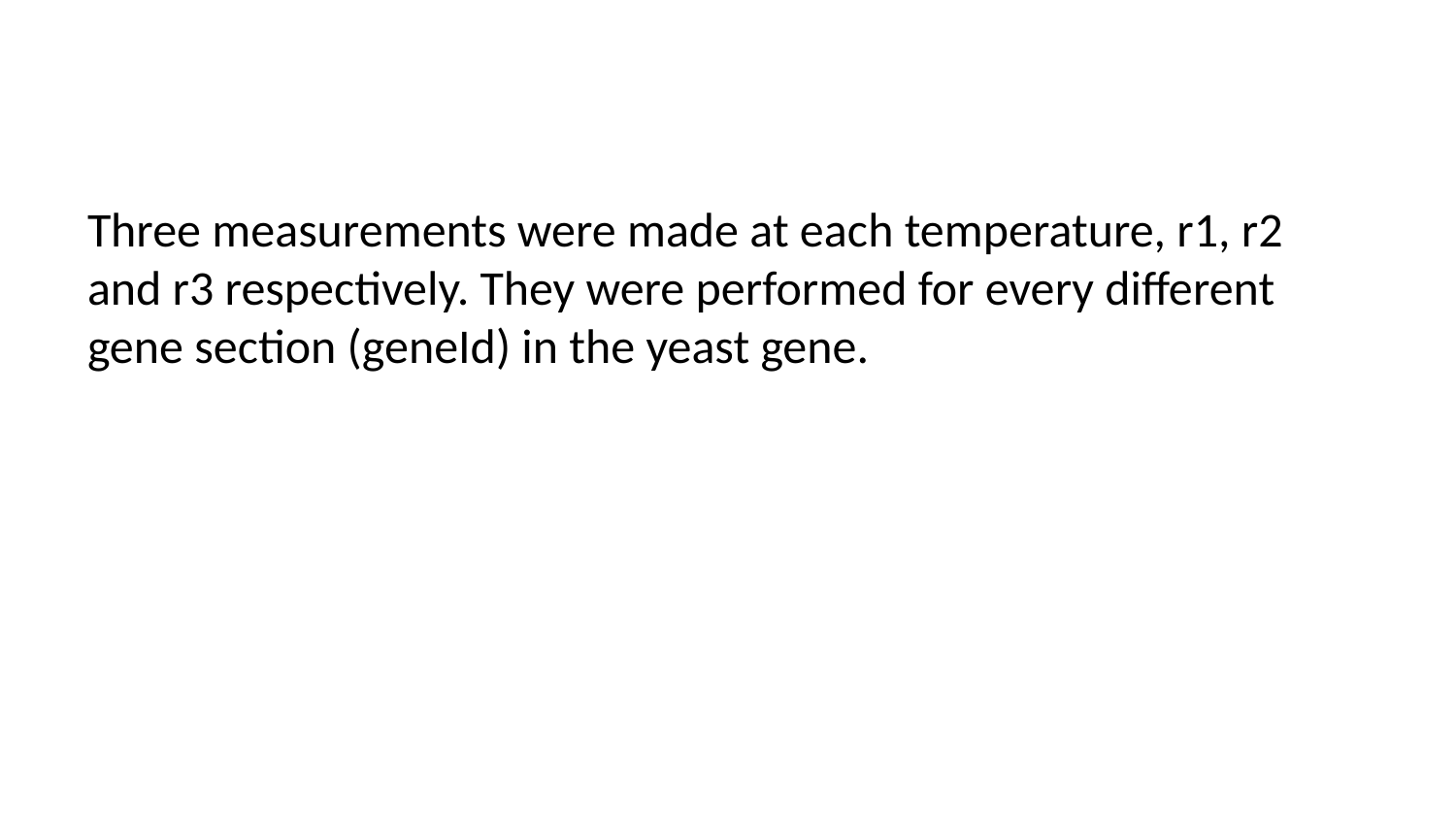

Three measurements were made at each temperature, r1, r2 and r3 respectively. They were performed for every different gene section (geneId) in the yeast gene.